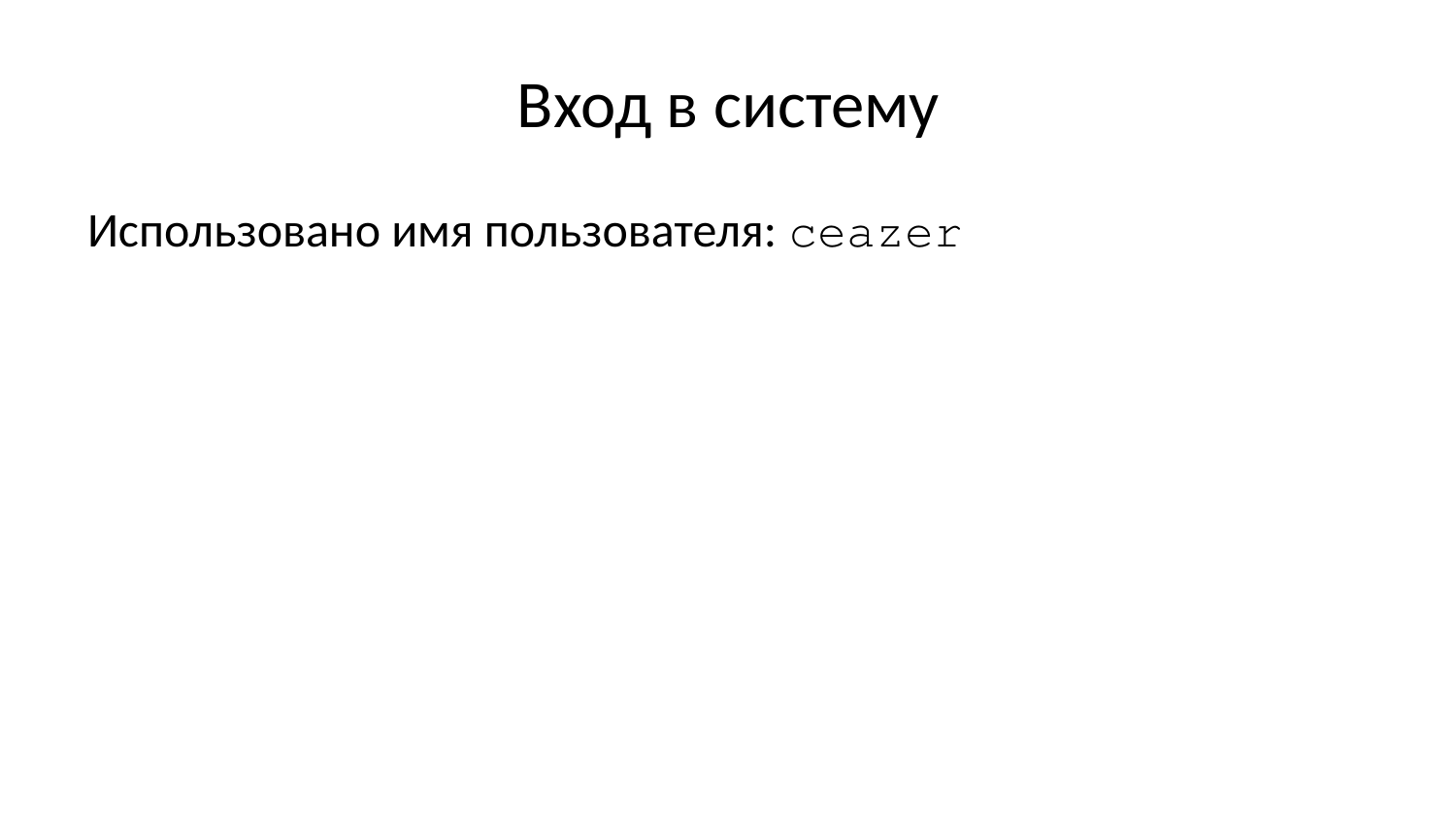

# Вход в систему
Использовано имя пользователя: ceazer